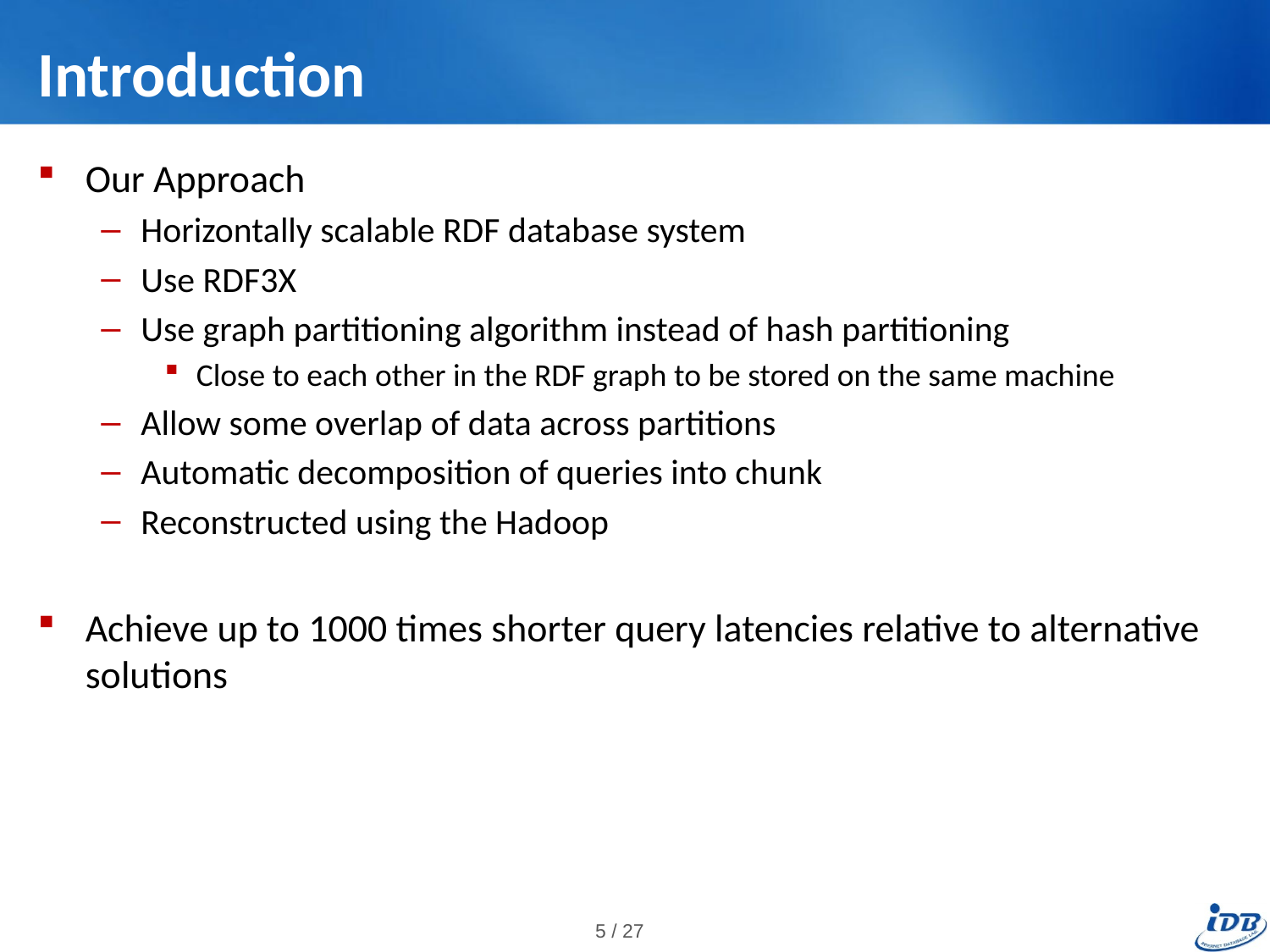

# Introduction
Our Approach
Horizontally scalable RDF database system
Use RDF3X
Use graph partitioning algorithm instead of hash partitioning
Close to each other in the RDF graph to be stored on the same machine
Allow some overlap of data across partitions
Automatic decomposition of queries into chunk
Reconstructed using the Hadoop

Achieve up to 1000 times shorter query latencies relative to alternative solutions